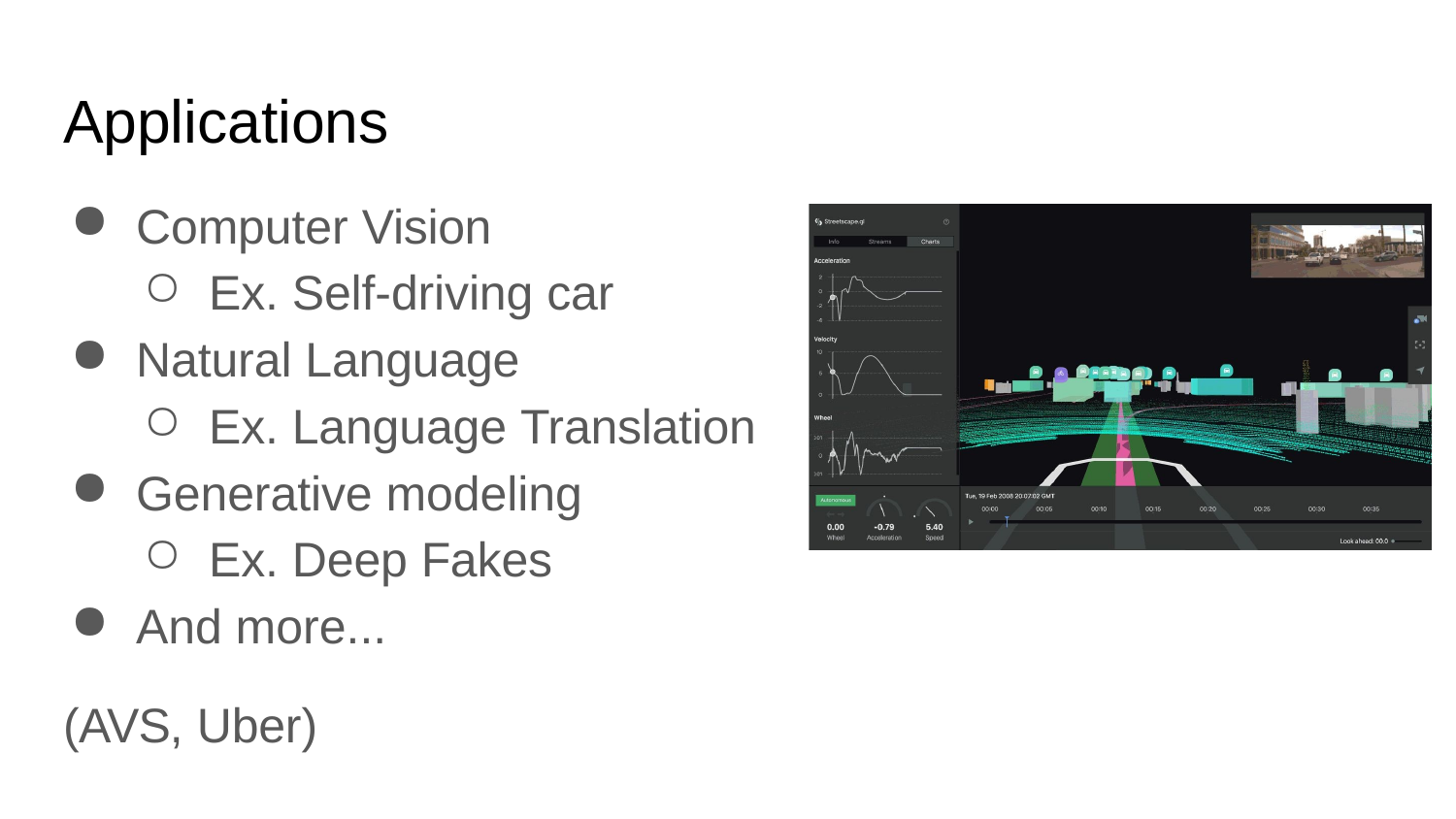

# Applications
Computer Vision
Ex. Self-driving car
Natural Language
Ex. Language Translation
Generative modeling
Ex. Deep Fakes
And more...
(AVS, Uber)